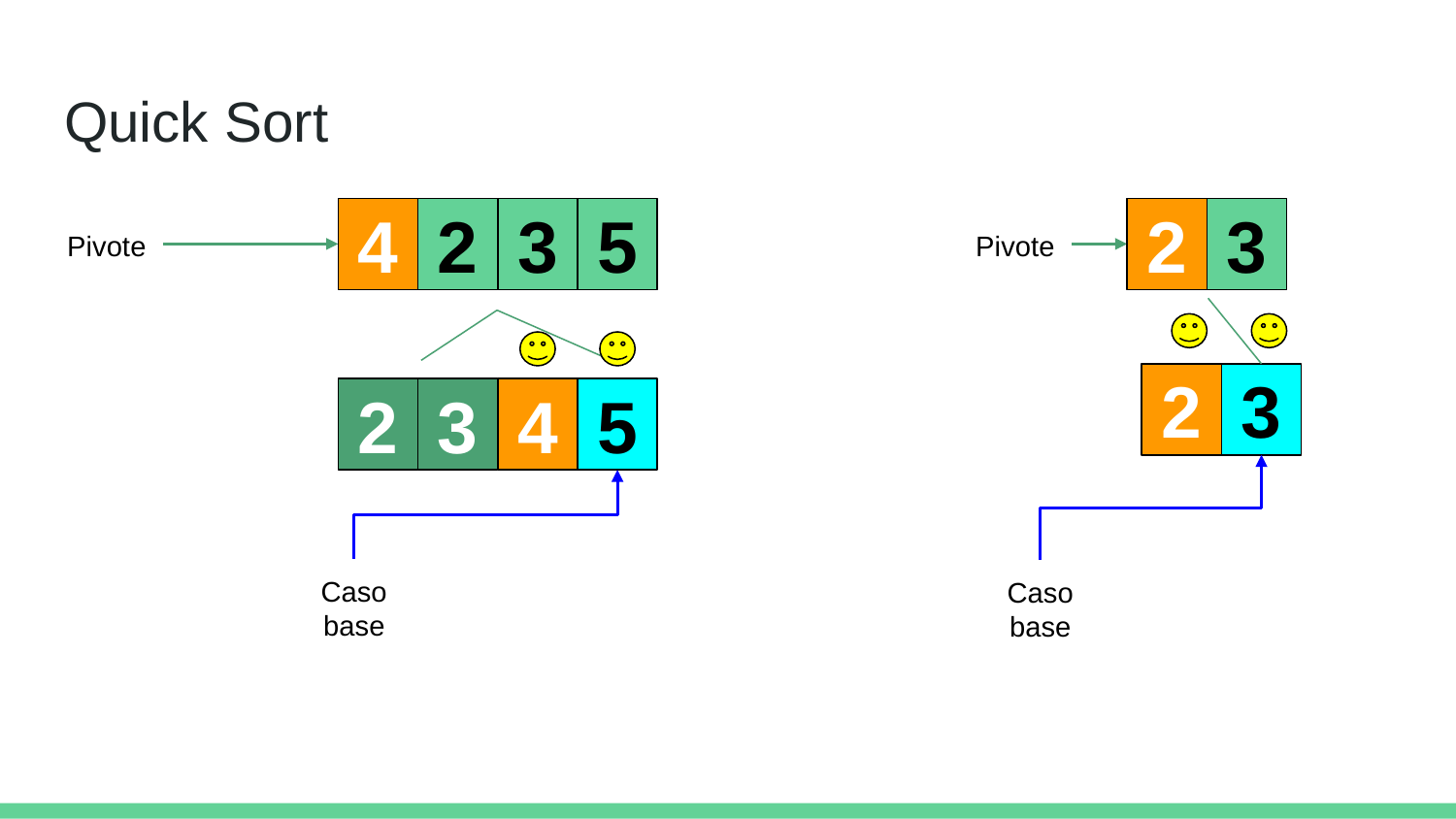

# Quick Sort
2
4
3
5
2
3
Pivote
Pivote

2
3
2
3
4
5
Caso base
Caso base